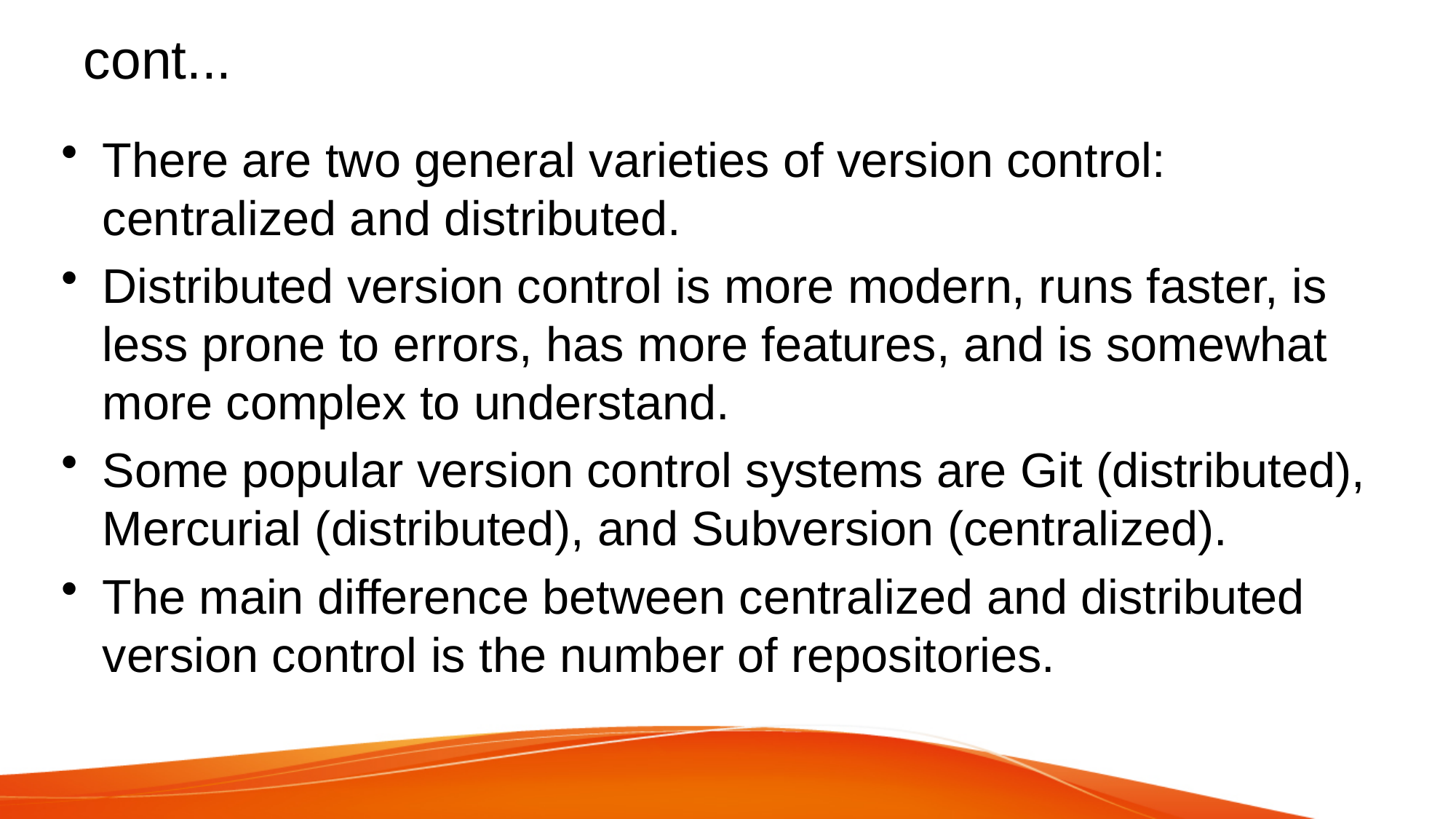

# cont...
There are two general varieties of version control: centralized and distributed.
Distributed version control is more modern, runs faster, is less prone to errors, has more features, and is somewhat more complex to understand.
Some popular version control systems are Git (distributed), Mercurial (distributed), and Subversion (centralized).
The main difference between centralized and distributed version control is the number of repositories.